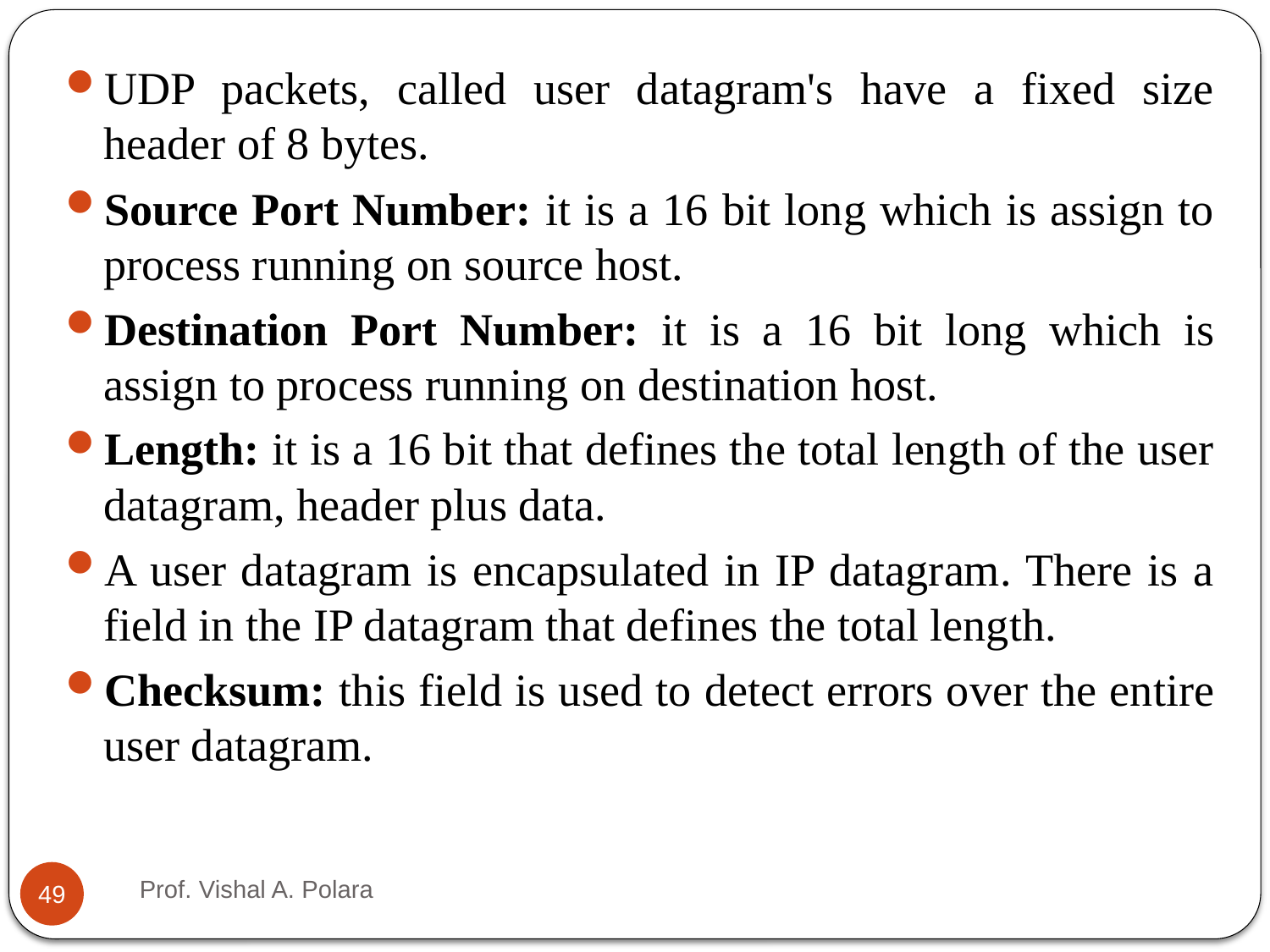

UDP packets, called user datagram's have a fixed size header of 8 bytes.
Source Port Number: it is a 16 bit long which is assign to process running on source host.
Destination Port Number: it is a 16 bit long which is assign to process running on destination host.
Length: it is a 16 bit that defines the total length of the user datagram, header plus data.
A user datagram is encapsulated in IP datagram. There is a field in the IP datagram that defines the total length.
Checksum: this field is used to detect errors over the entire user datagram.

Prof. Vishal A. Polara
49